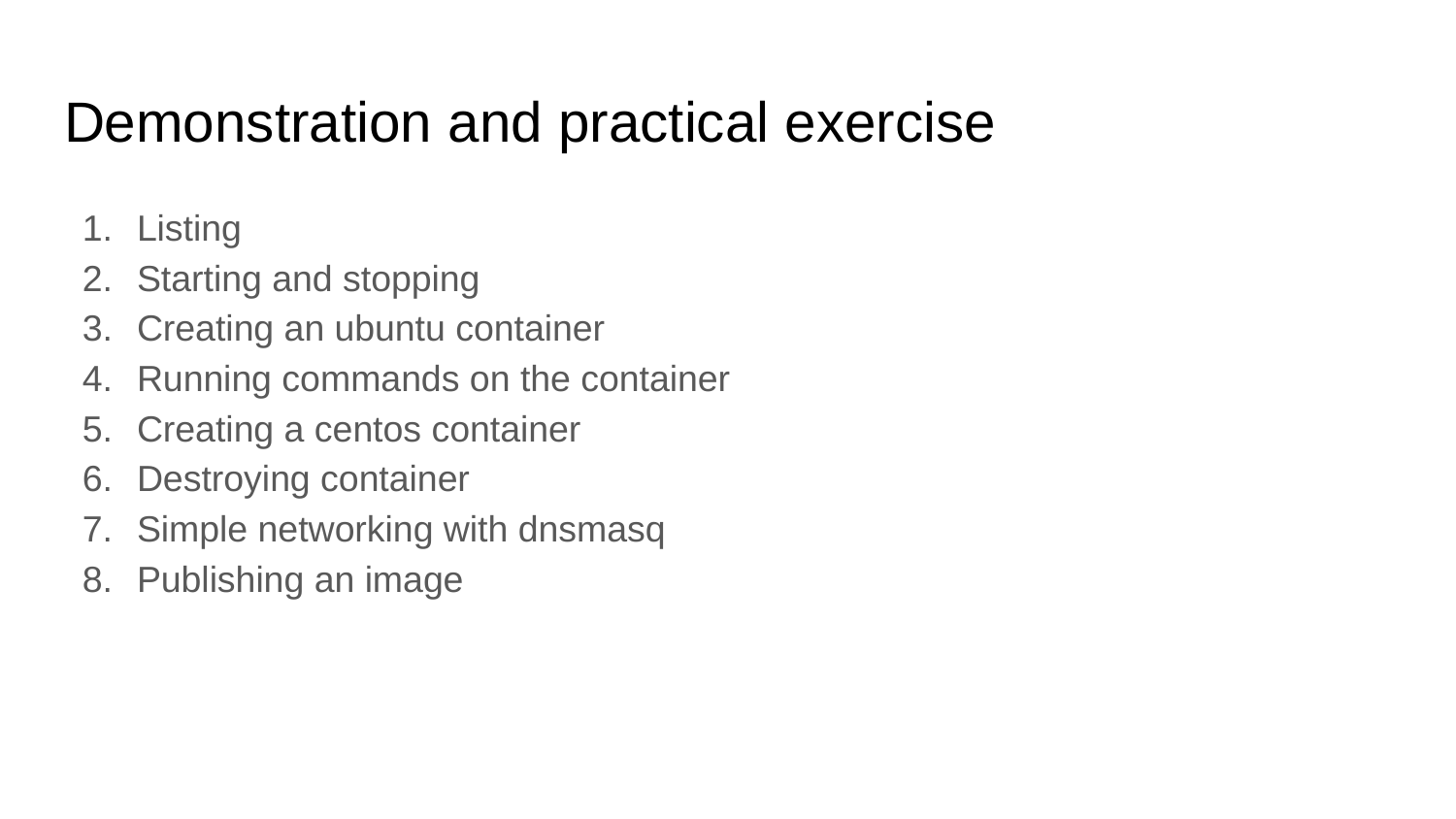

# Demonstration and practical exercise
Listing
Starting and stopping
Creating an ubuntu container
Running commands on the container
Creating a centos container
Destroying container
Simple networking with dnsmasq
Publishing an image